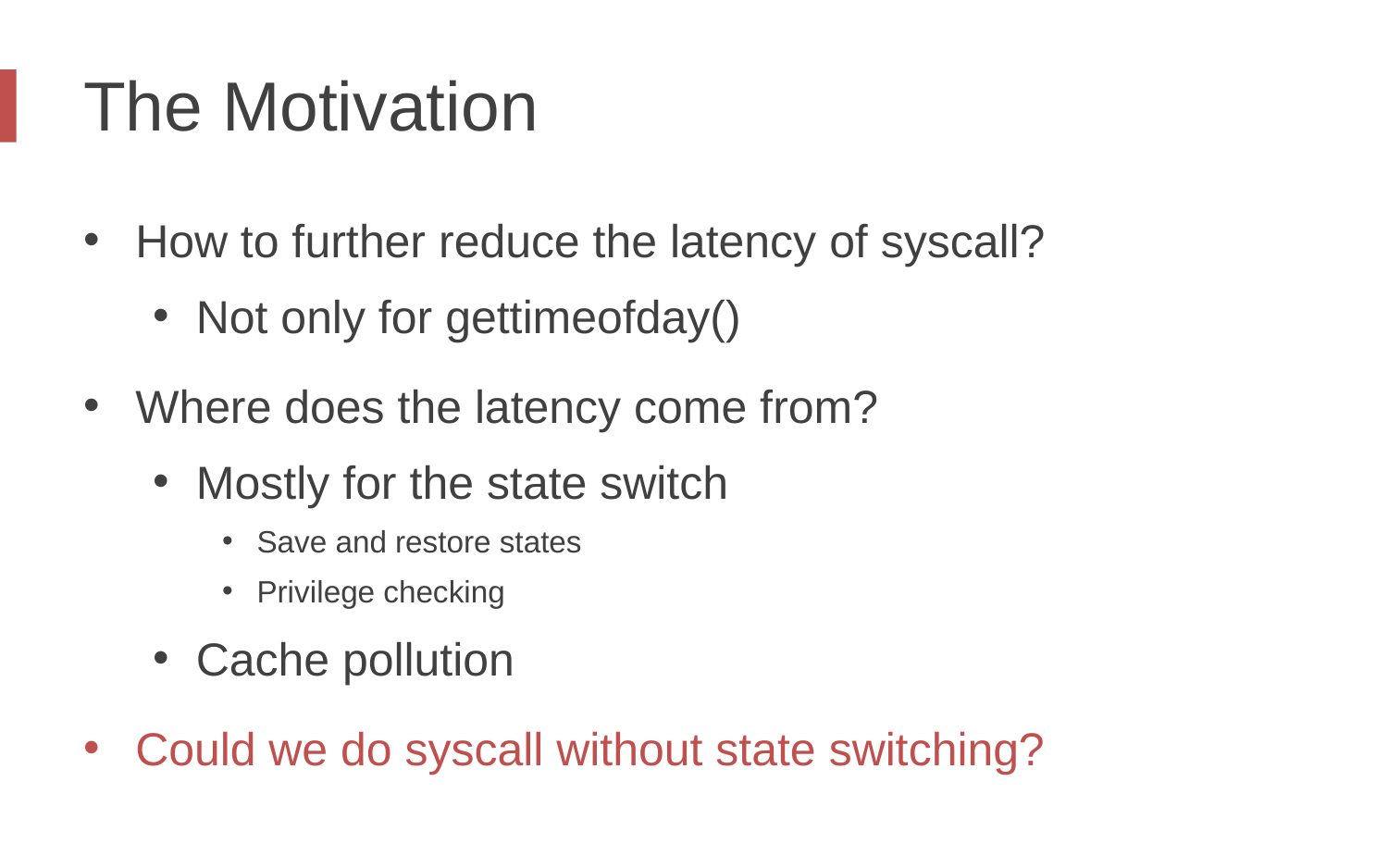

# The Motivation
How to further reduce the latency of syscall?
Not only for gettimeofday()
Where does the latency come from?
Mostly for the state switch
Save and restore states
Privilege checking
Cache pollution
Could we do syscall without state switching?